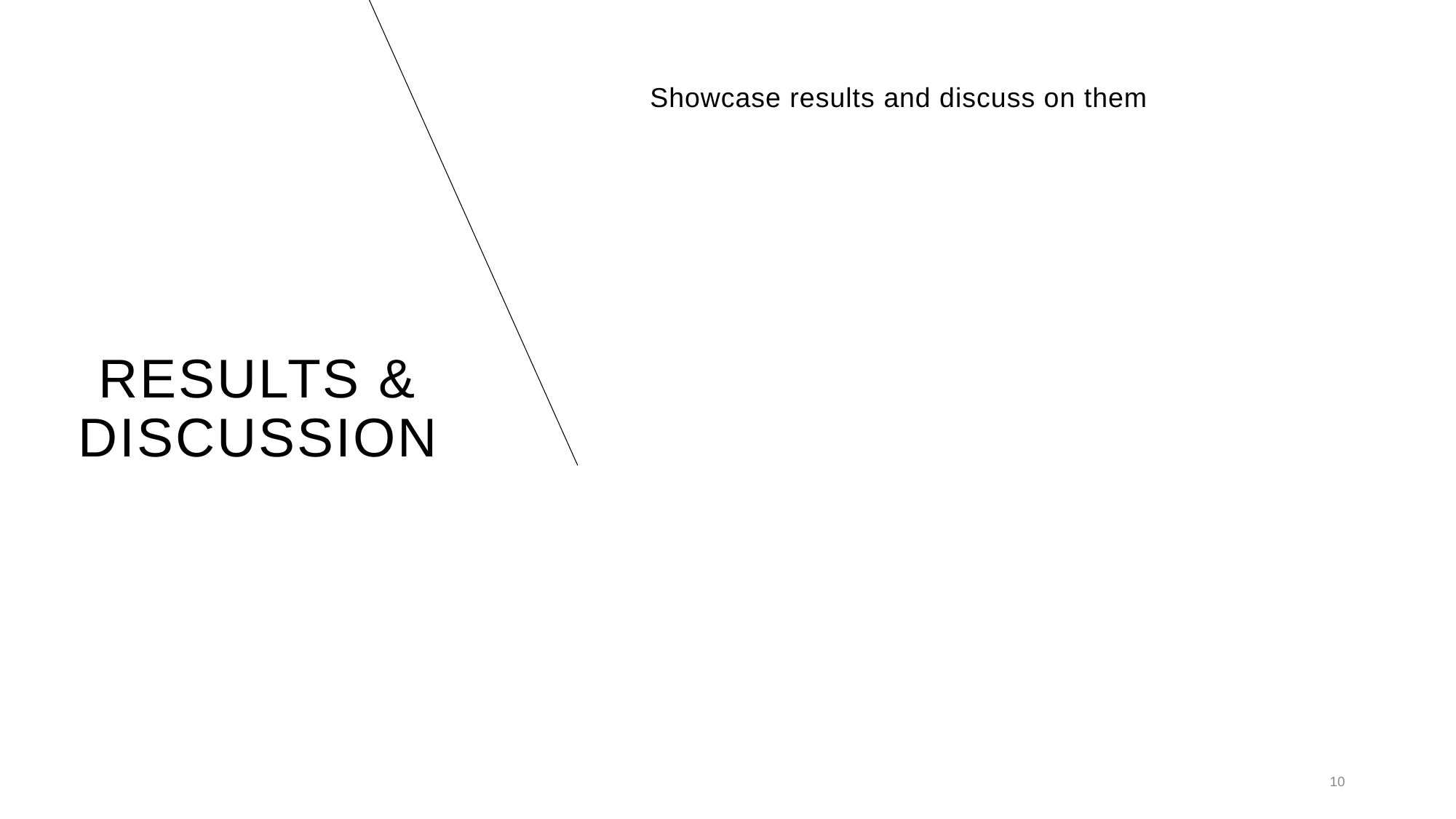

# results & discussion
Showcase results and discuss on them
10